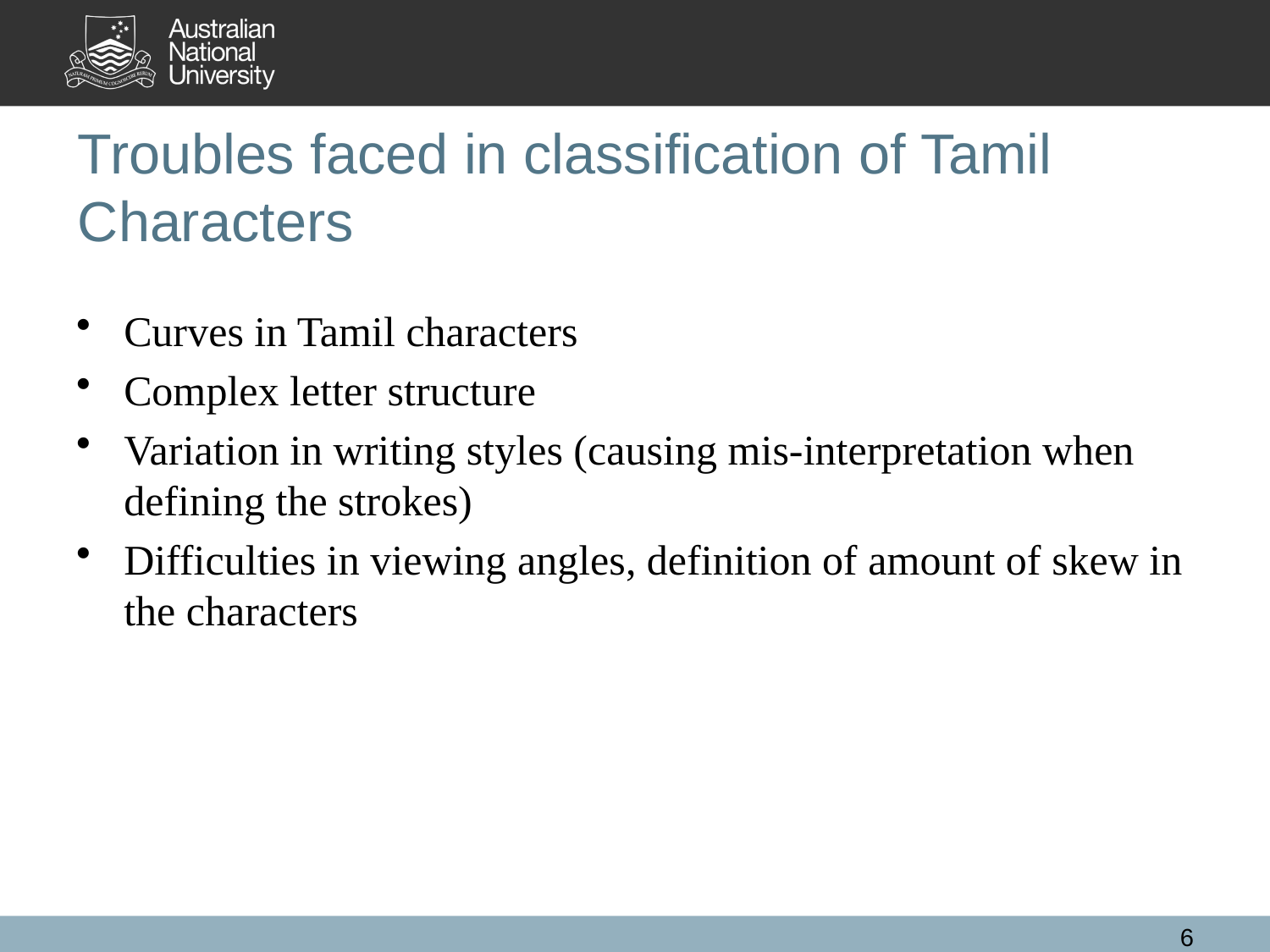

# Troubles faced in classification of Tamil Characters
Curves in Tamil characters
Complex letter structure
Variation in writing styles (causing mis-interpretation when defining the strokes)
Difficulties in viewing angles, definition of amount of skew in the characters

6